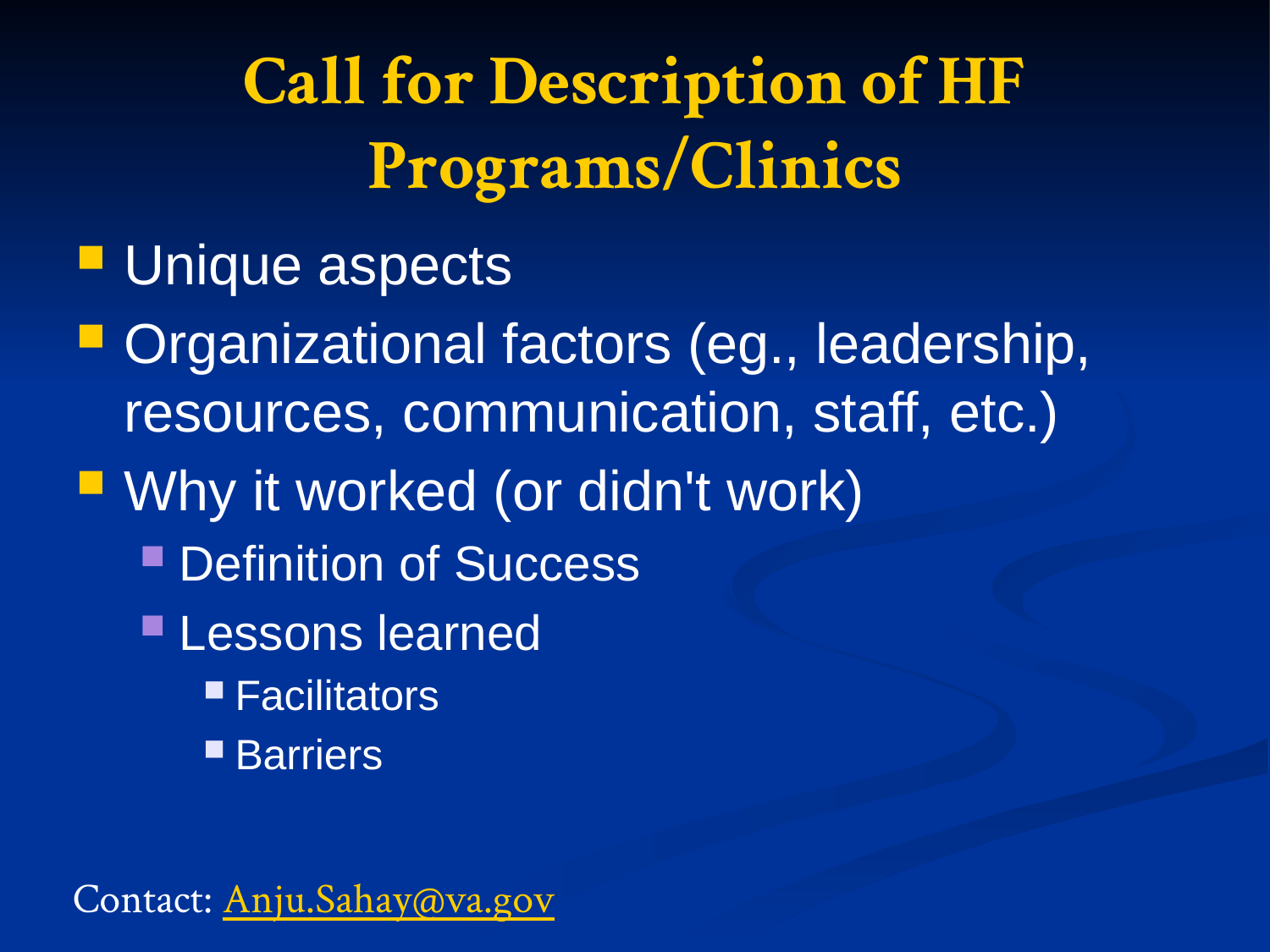

# Call for Description of HF Programs/Clinics
Unique aspects
Organizational factors (eg., leadership, resources, communication, staff, etc.)
Why it worked (or didn't work)
Definition of Success
Lessons learned
Facilitators
Barriers

Contact: Anju.Sahay@va.gov